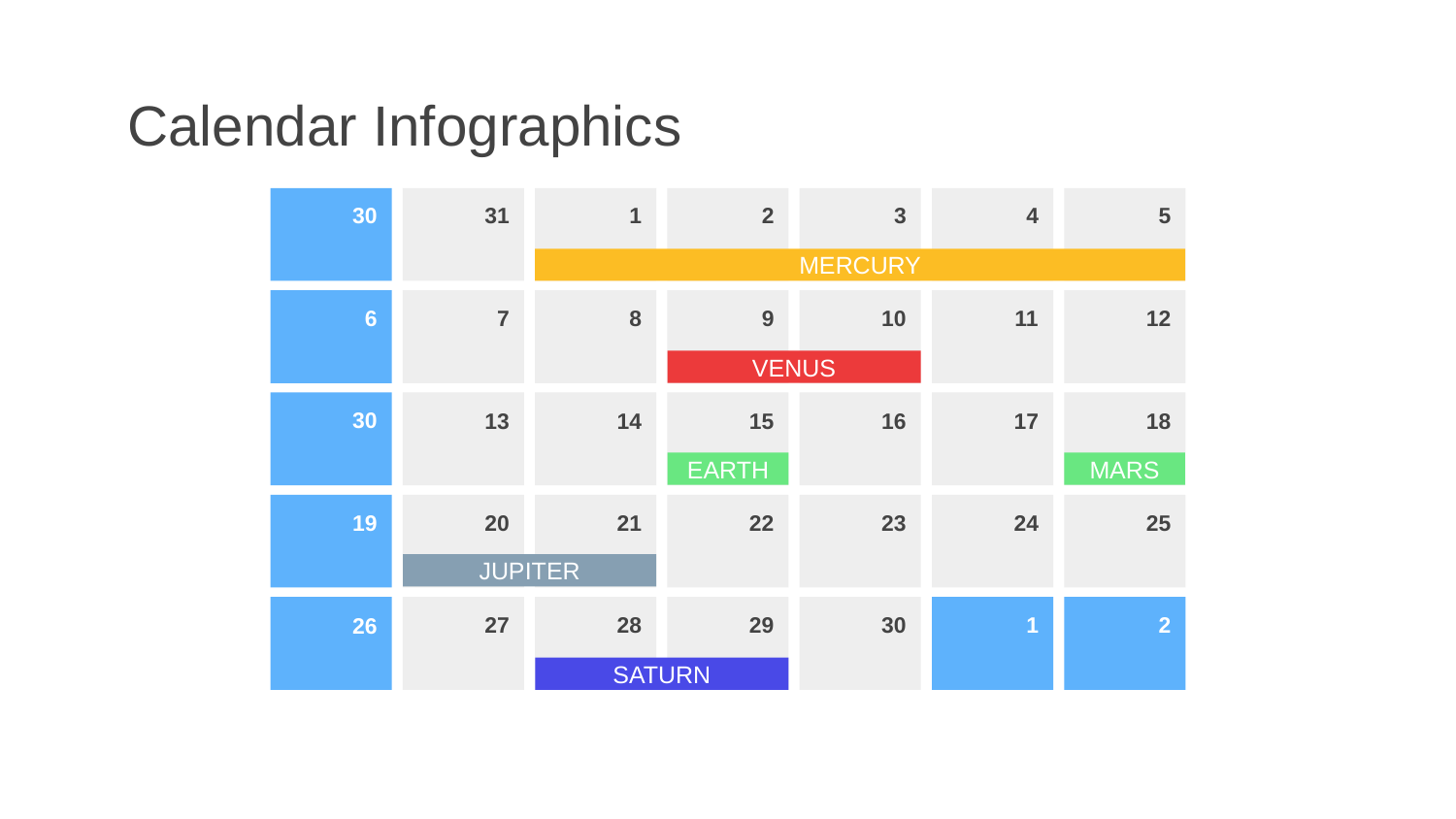

# Calendar Infographics
30
31
1
2
3
4
5

7
8
9
10
11
12
6

30
13
14
15
16
17
18

20

21

22

23

24

25
19

27

28

29

30

1

2
26
MERCURY
VENUS
EARTH
MARS
JUPITER
SATURN